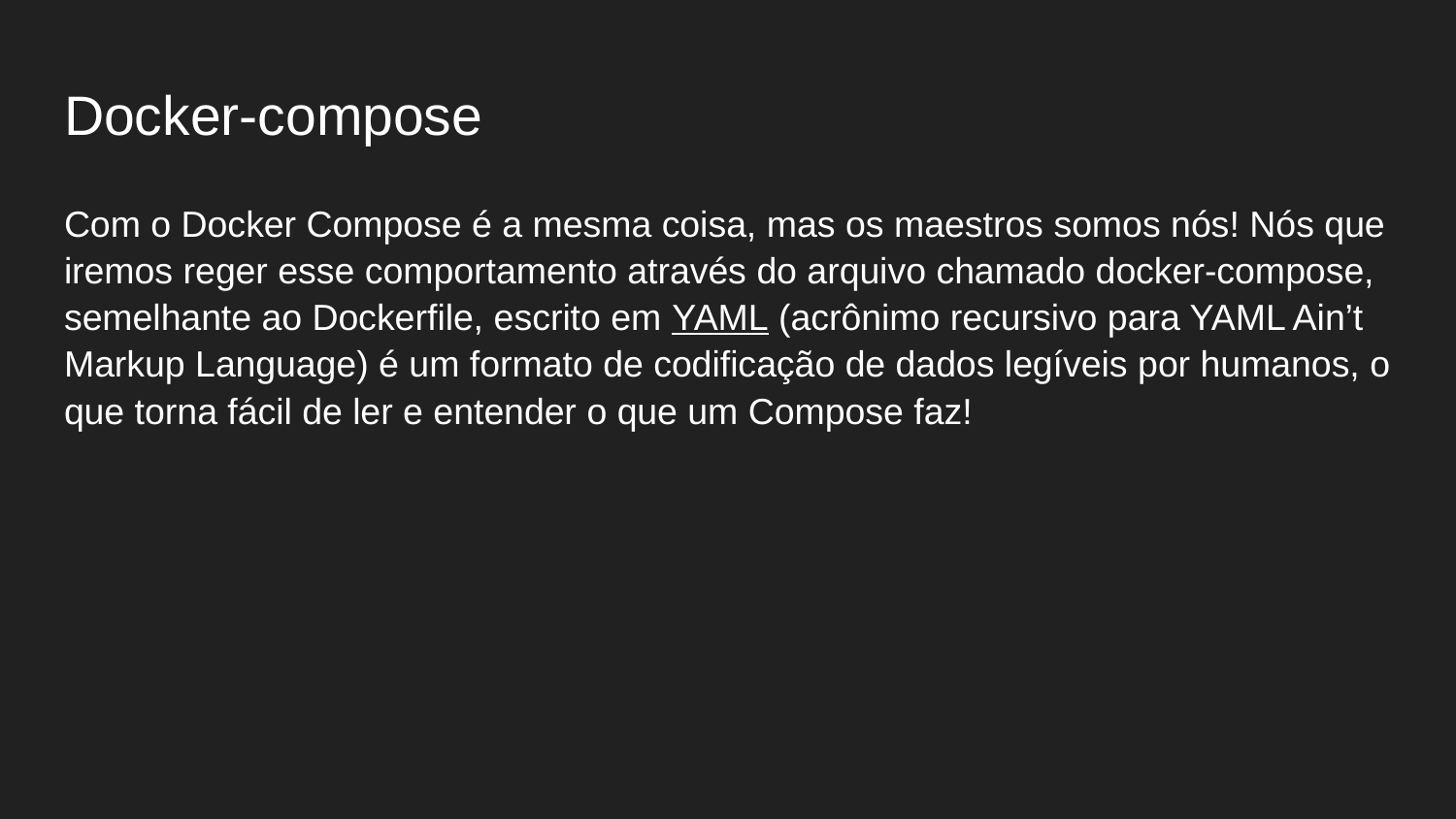

# Docker-compose
Com o Docker Compose é a mesma coisa, mas os maestros somos nós! Nós que iremos reger esse comportamento através do arquivo chamado docker-compose, semelhante ao Dockerfile, escrito em YAML (acrônimo recursivo para YAML Ain’t Markup Language) é um formato de codificação de dados legíveis por humanos, o que torna fácil de ler e entender o que um Compose faz!